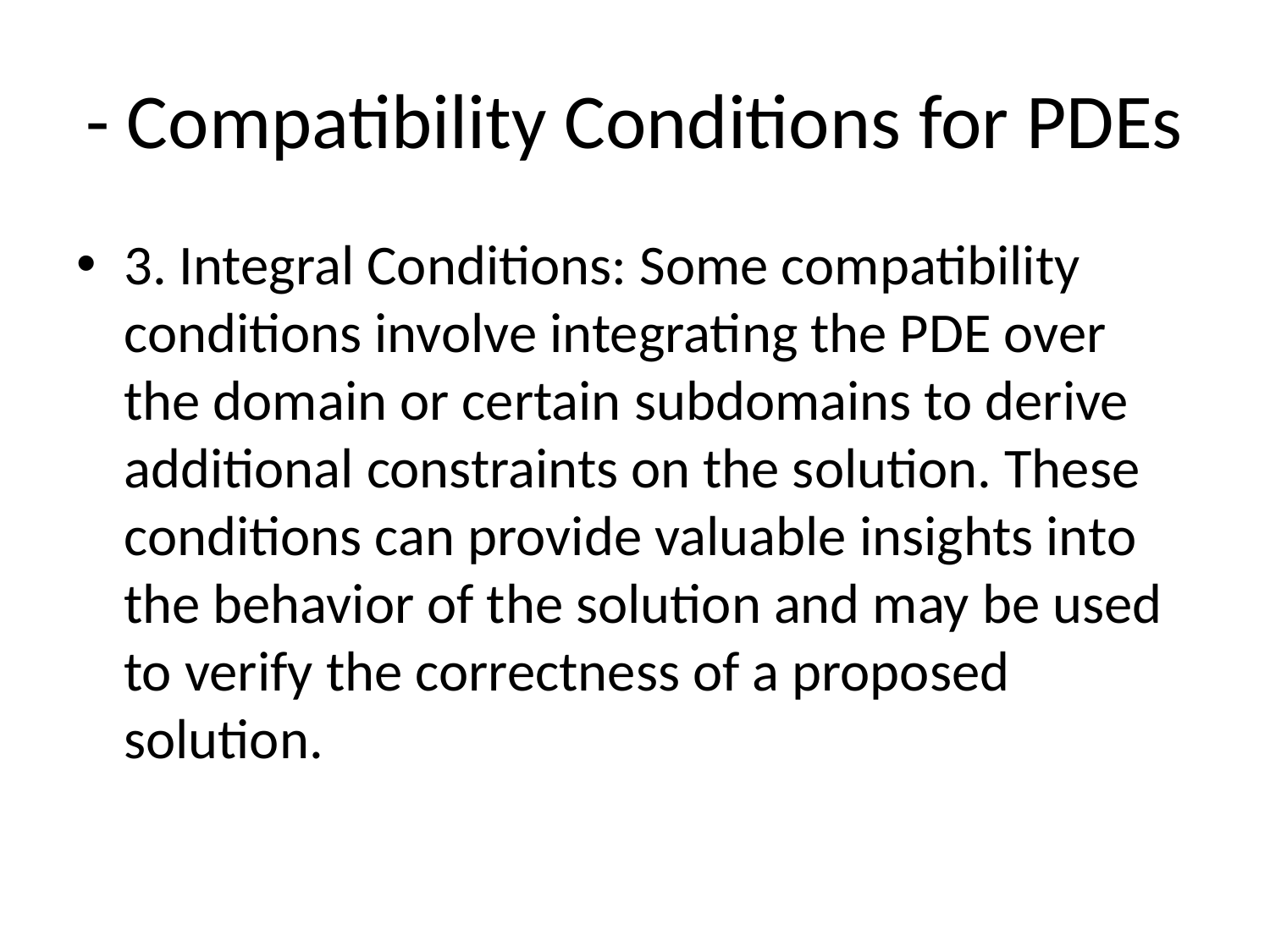

# - Compatibility Conditions for PDEs
3. Integral Conditions: Some compatibility conditions involve integrating the PDE over the domain or certain subdomains to derive additional constraints on the solution. These conditions can provide valuable insights into the behavior of the solution and may be used to verify the correctness of a proposed solution.